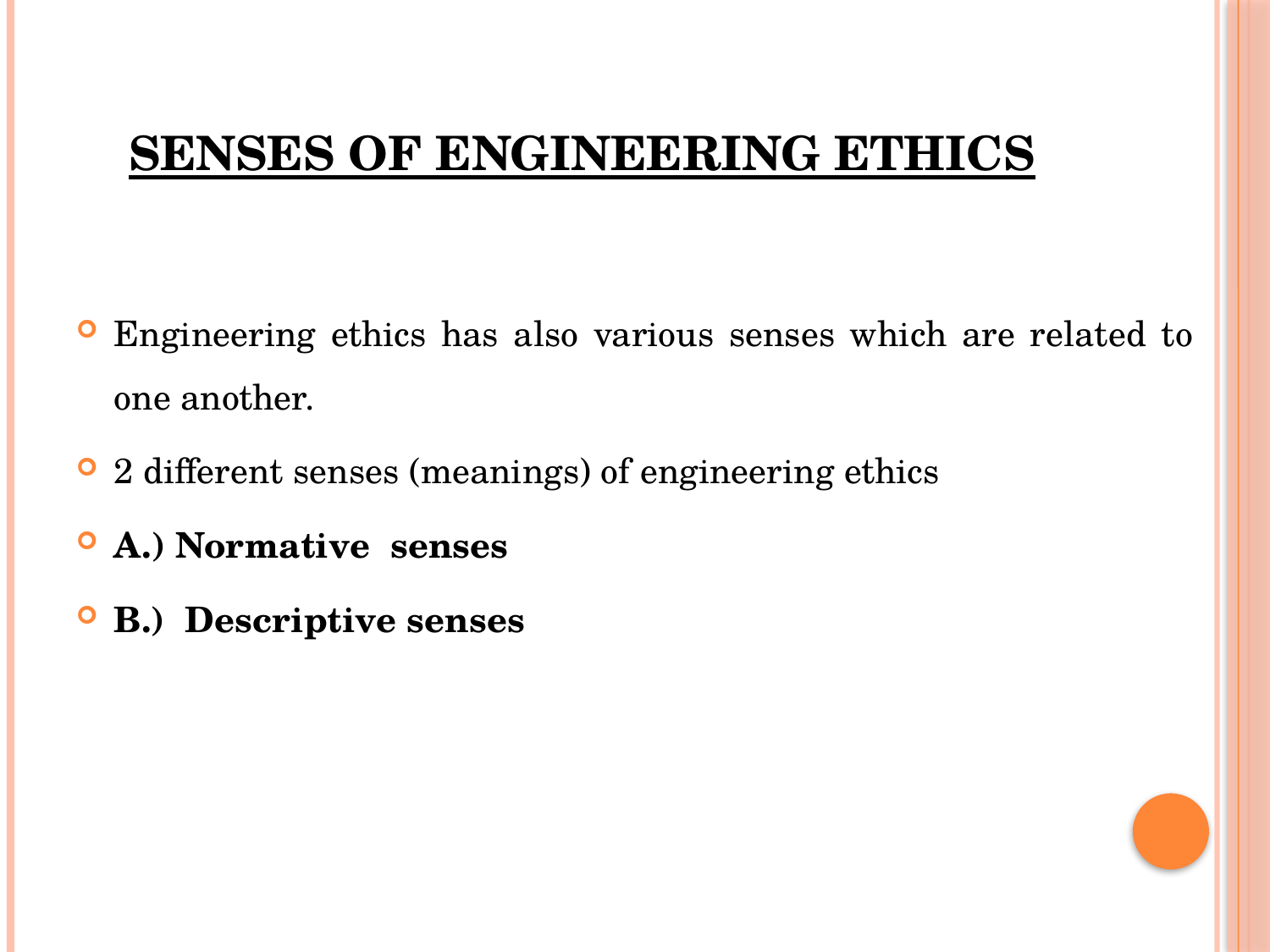

# SENSES OF ENGINEERING ETHICS

Engineering ethics has also various senses which are related to one another.
2 different senses (meanings) of engineering ethics
A.) Normative  senses
B.)  Descriptive senses